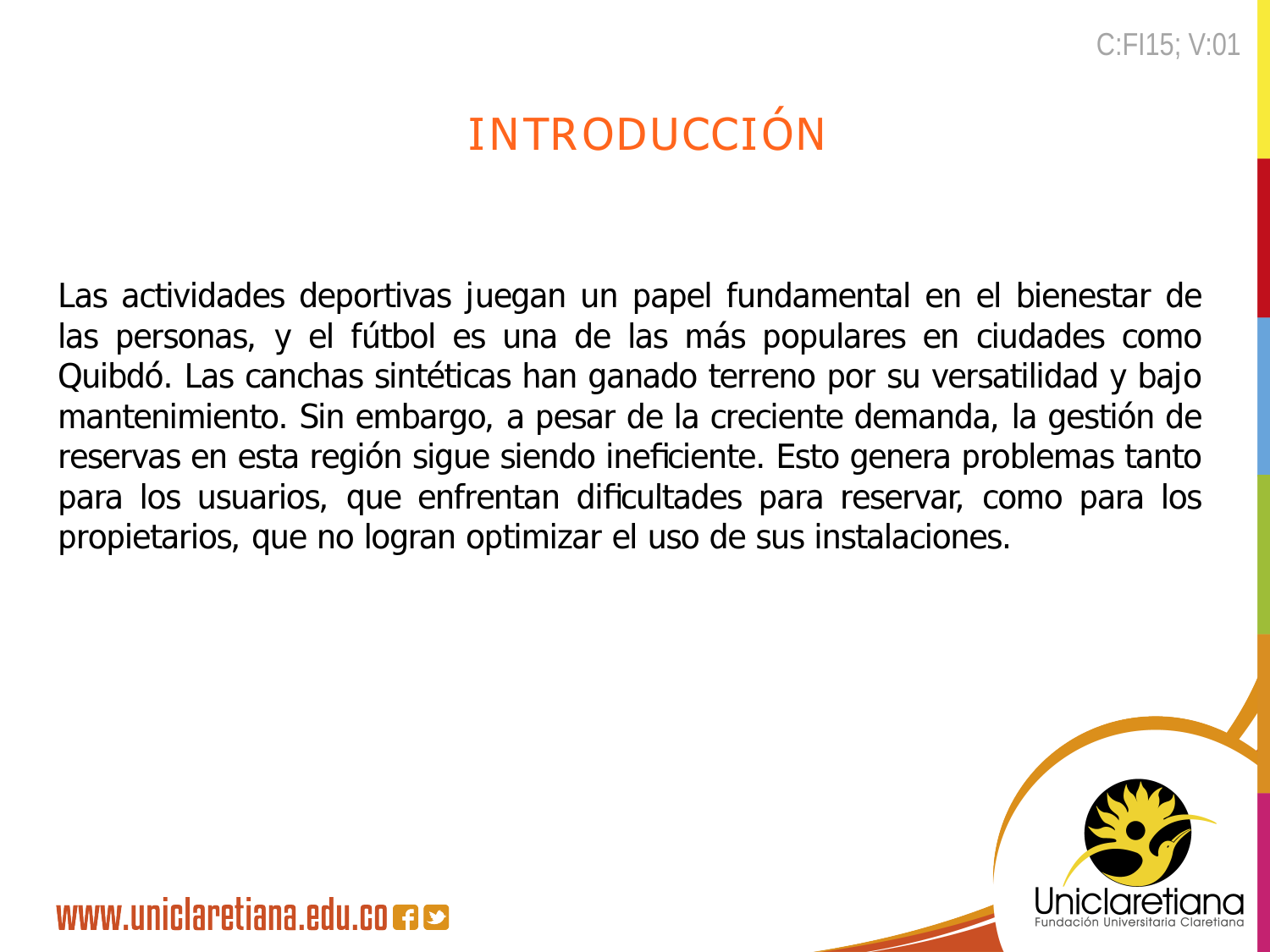

INTRODUCCIÓN
# Las actividades deportivas juegan un papel fundamental en el bienestar de las personas, y el fútbol es una de las más populares en ciudades como Quibdó. Las canchas sintéticas han ganado terreno por su versatilidad y bajo mantenimiento. Sin embargo, a pesar de la creciente demanda, la gestión de reservas en esta región sigue siendo ineficiente. Esto genera problemas tanto para los usuarios, que enfrentan dificultades para reservar, como para los propietarios, que no logran optimizar el uso de sus instalaciones.